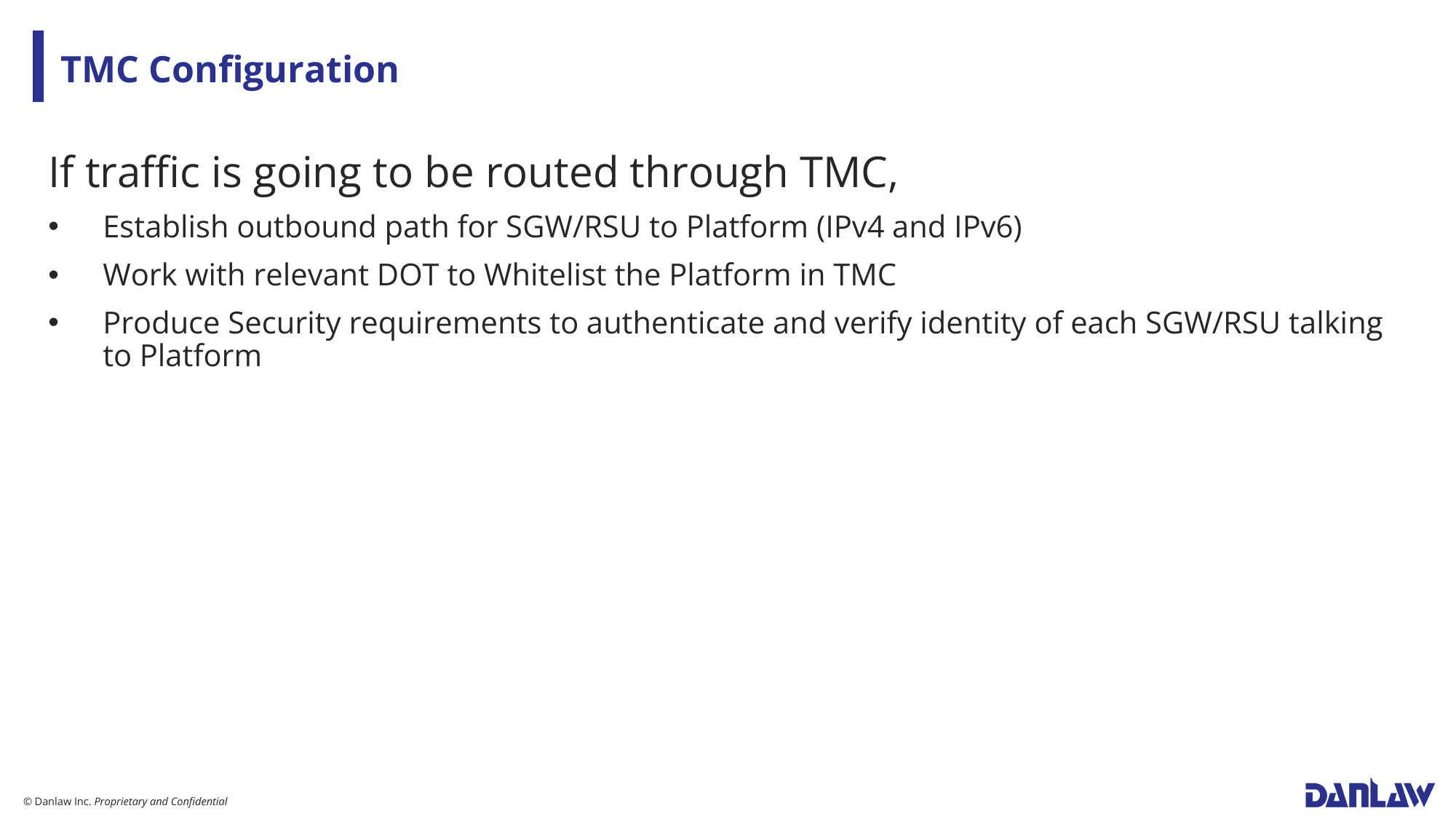

# TMC Configuration
If traffic is going to be routed through TMC,
Establish outbound path for SGW/RSU to Platform (IPv4 and IPv6)
Work with relevant DOT to Whitelist the Platform in TMC
Produce Security requirements to authenticate and verify identity of each SGW/RSU talking to Platform